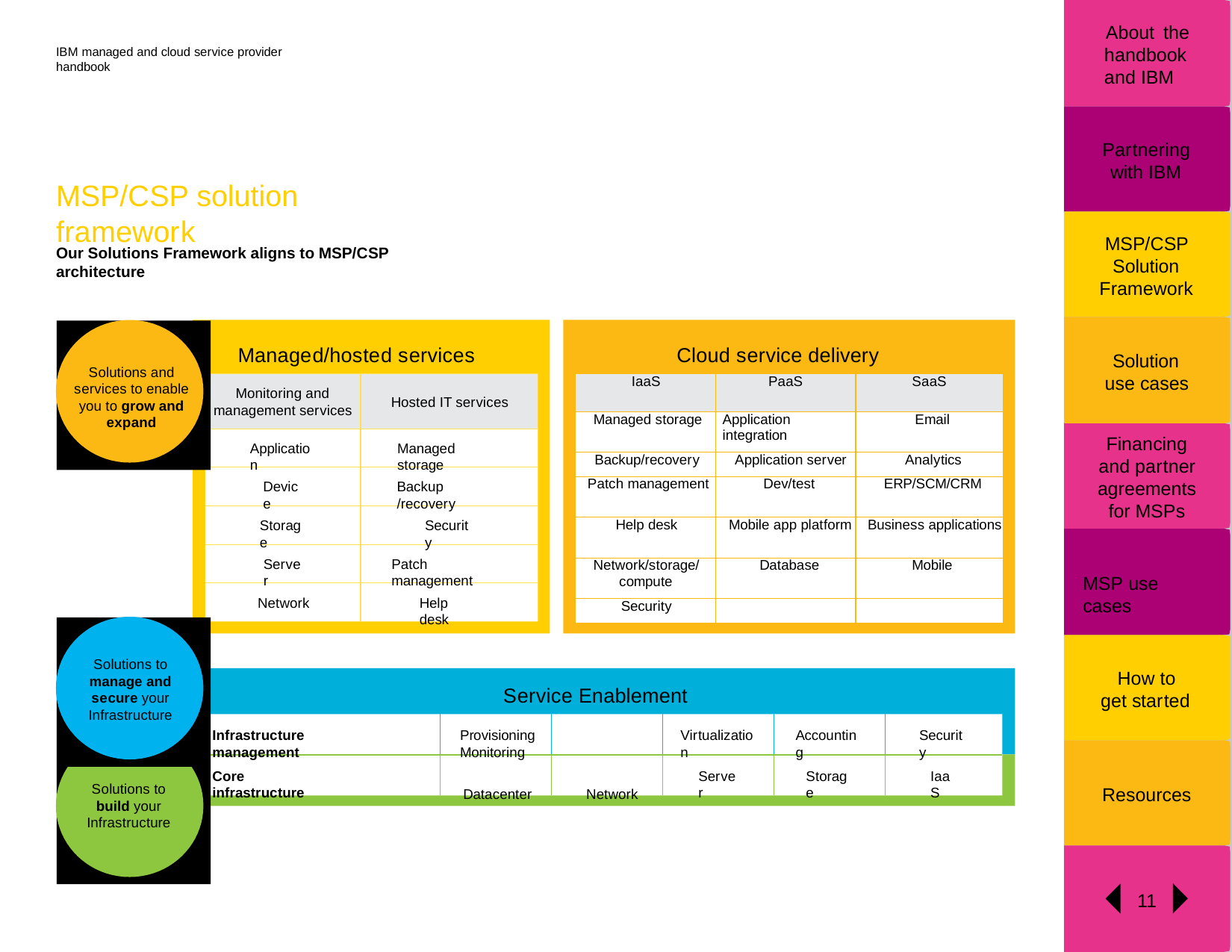

About the handbook and IBM
IBM managed and cloud service provider handbook

Partnering with IBM
MSP/CSP solution framework

MSP/CSP
Solution Framework
Our Solutions Framework aligns to MSP/CSP architecture

Managed/hosted services
Cloud service delivery
Solution use cases
Solutions and services to enable you to grow and expand
| IaaS | PaaS | SaaS |
| --- | --- | --- |
| Managed storage | Application integration | Email |
| Backup/recovery | Application server | Analytics |
| Patch management | Dev/test | ERP/SCM/CRM |
| Help desk | Mobile app platform | Business applications |
| Network/storage/ compute | Database | Mobile |
| Security |  |  |

Monitoring and management services
Hosted IT services

Financing and partner agreements for MSPs
Application
Managed storage

Device
Backup /recovery

Storage
Security

Server
Patch management
MSP use cases

Network
Help desk

Solutions to manage and secure your Infrastructure
How to get started

Service Enablement

Infrastructure management
Provisioning	Monitoring

Datacenter	Network
Virtualization
Accounting
Security

Core infrastructure
Server
Storage
IaaS
Solutions to build your Infrastructure
Resources

11